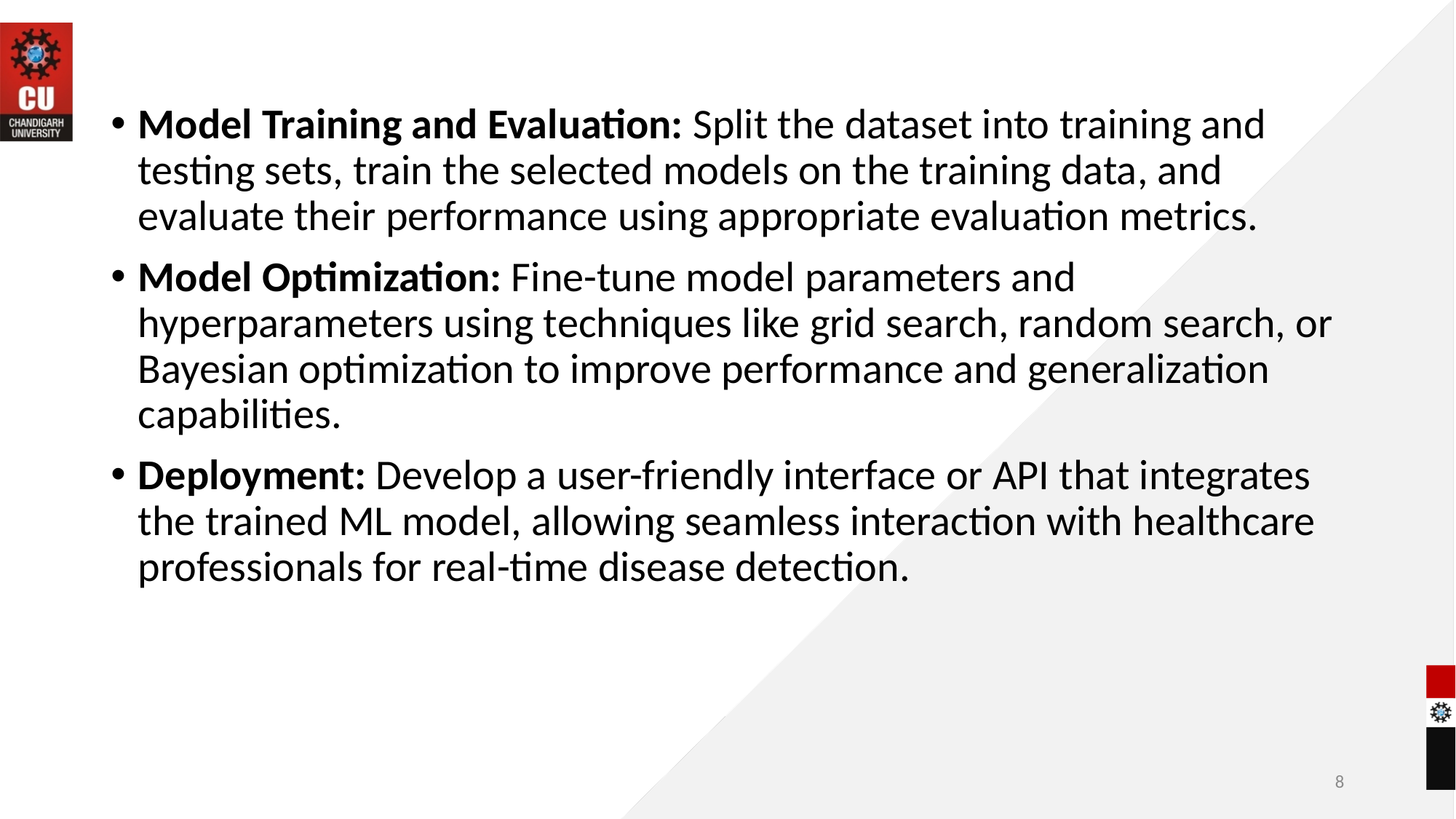

Model Training and Evaluation: Split the dataset into training and testing sets, train the selected models on the training data, and evaluate their performance using appropriate evaluation metrics.
Model Optimization: Fine-tune model parameters and hyperparameters using techniques like grid search, random search, or Bayesian optimization to improve performance and generalization capabilities.
Deployment: Develop a user-friendly interface or API that integrates the trained ML model, allowing seamless interaction with healthcare professionals for real-time disease detection.
8